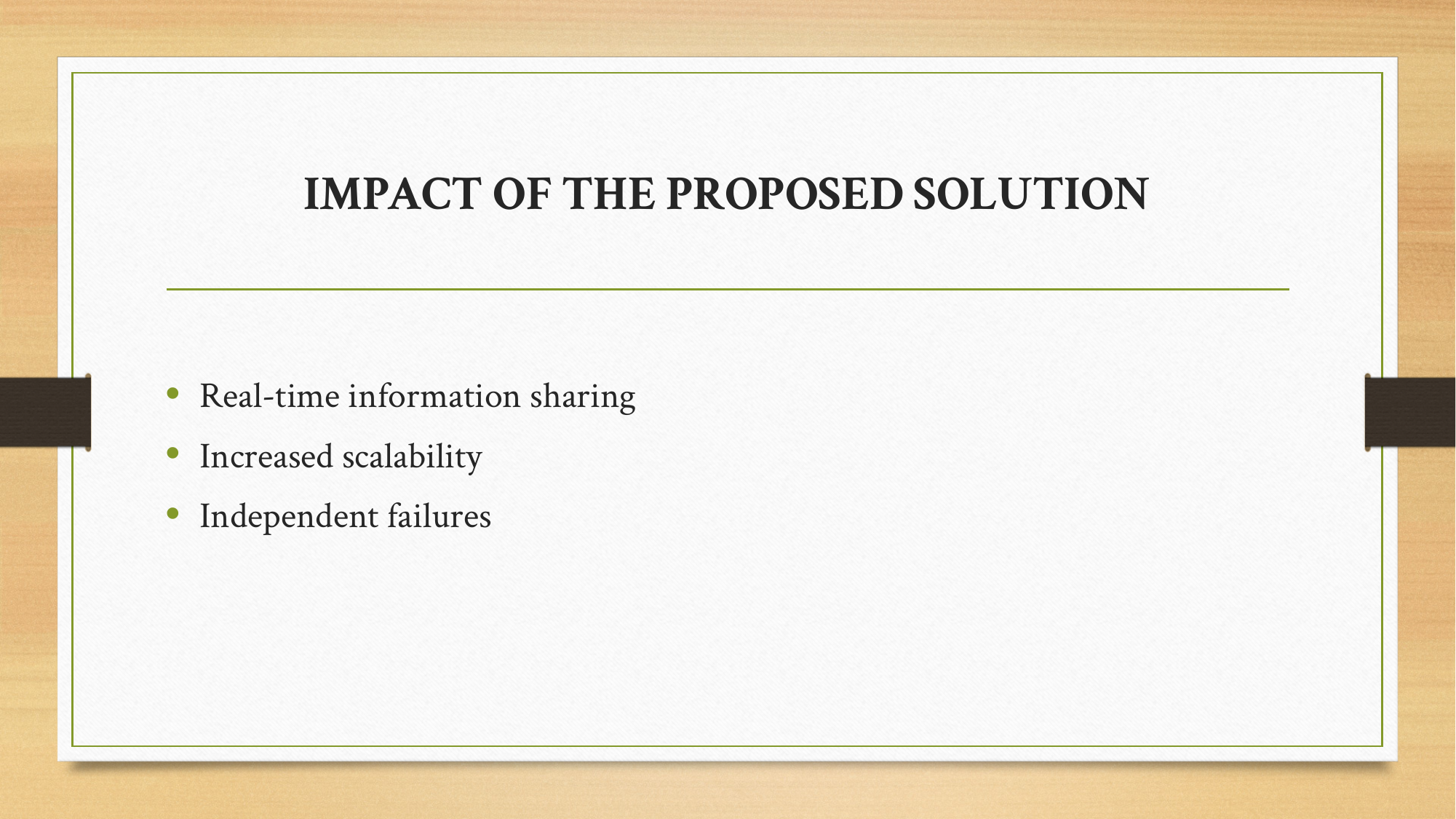

# IMPACT OF THE PROPOSED SOLUTION

Real-time information sharing
Increased scalability
Independent failures